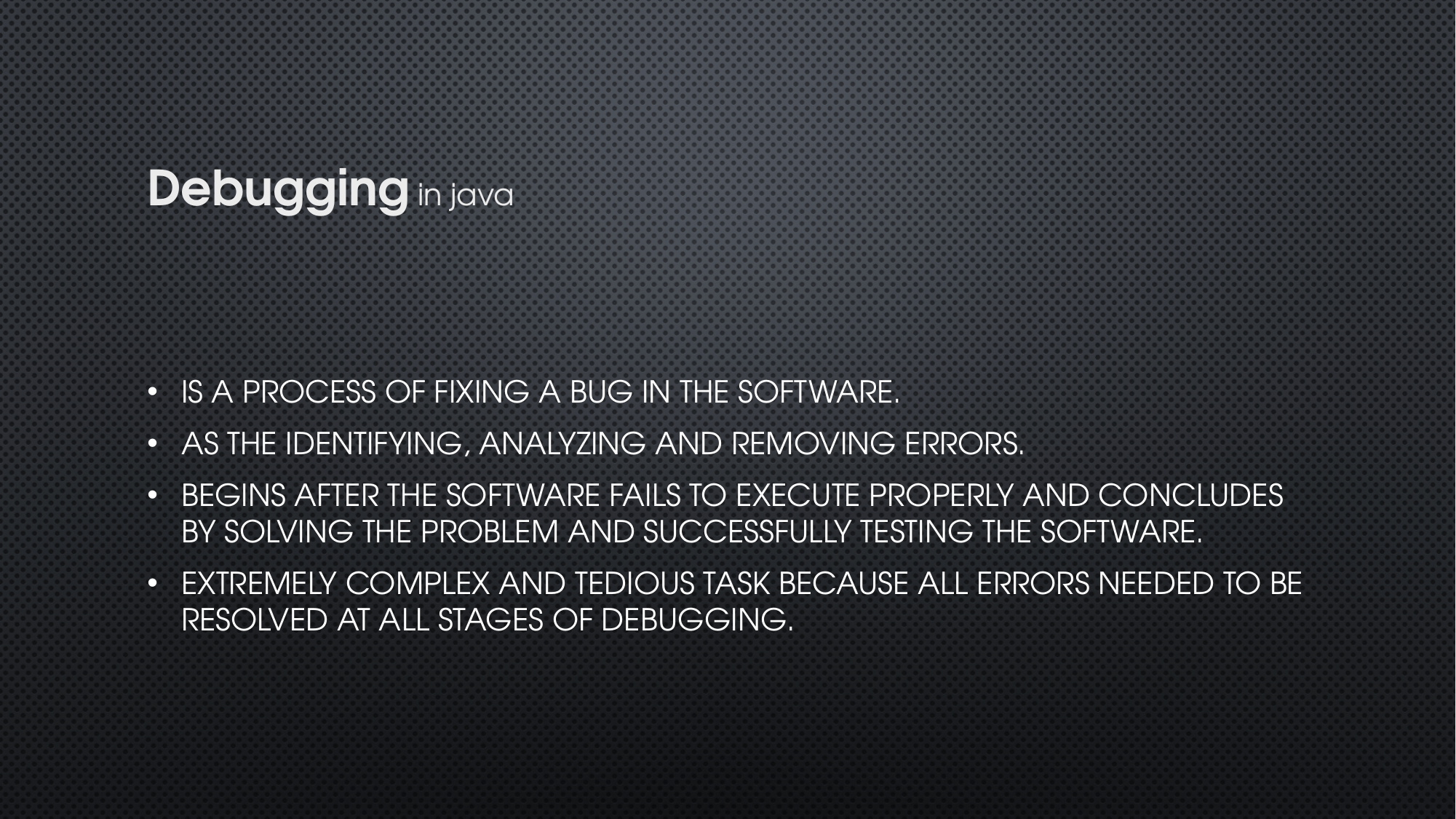

# Debugging in java
Is a process of fixing a bug in the software.
As the identifying, analyzing and removing errors.
Begins after the software fails to execute properly and concludes by solving the problem and successfully testing the software.
Extremely complex and tedious task because all errors needed to be resolved at all stages of debugging.